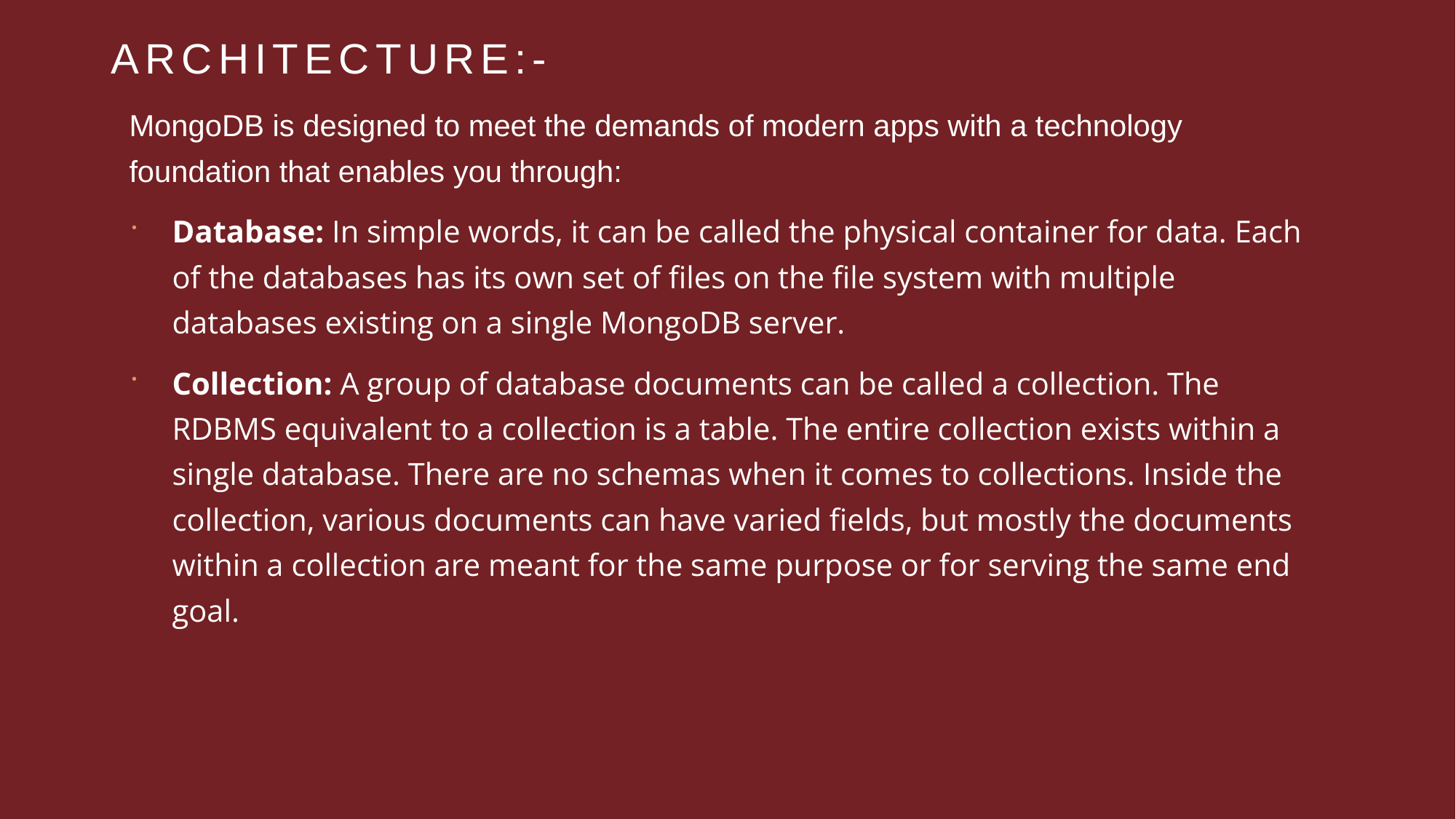

# Architecture:-
MongoDB is designed to meet the demands of modern apps with a technology foundation that enables you through:
Database: In simple words, it can be called the physical container for data. Each of the databases has its own set of files on the file system with multiple databases existing on a single MongoDB server.
Collection: A group of database documents can be called a collection. The RDBMS equivalent to a collection is a table. The entire collection exists within a single database. There are no schemas when it comes to collections. Inside the collection, various documents can have varied fields, but mostly the documents within a collection are meant for the same purpose or for serving the same end goal.